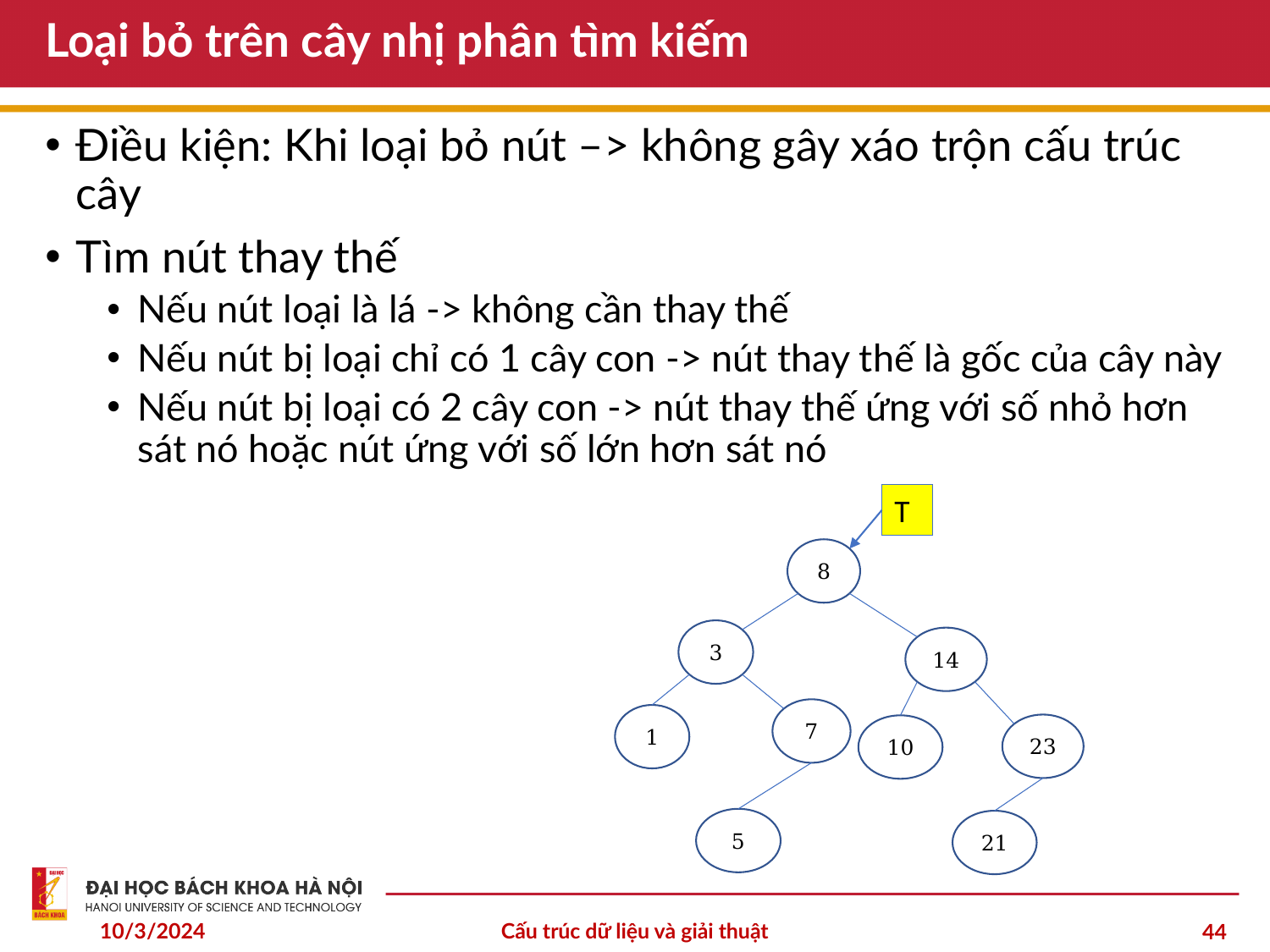

# Loại bỏ trên cây nhị phân tìm kiếm
Điều kiện: Khi loại bỏ nút –> không gây xáo trộn cấu trúc cây
Tìm nút thay thế
Nếu nút loại là lá -> không cần thay thế
Nếu nút bị loại chỉ có 1 cây con -> nút thay thế là gốc của cây này
Nếu nút bị loại có 2 cây con -> nút thay thế ứng với số nhỏ hơn sát nó hoặc nút ứng với số lớn hơn sát nó
T
8
3
7
1
5
14
23
21
10
10/3/2024
Cấu trúc dữ liệu và giải thuật
44